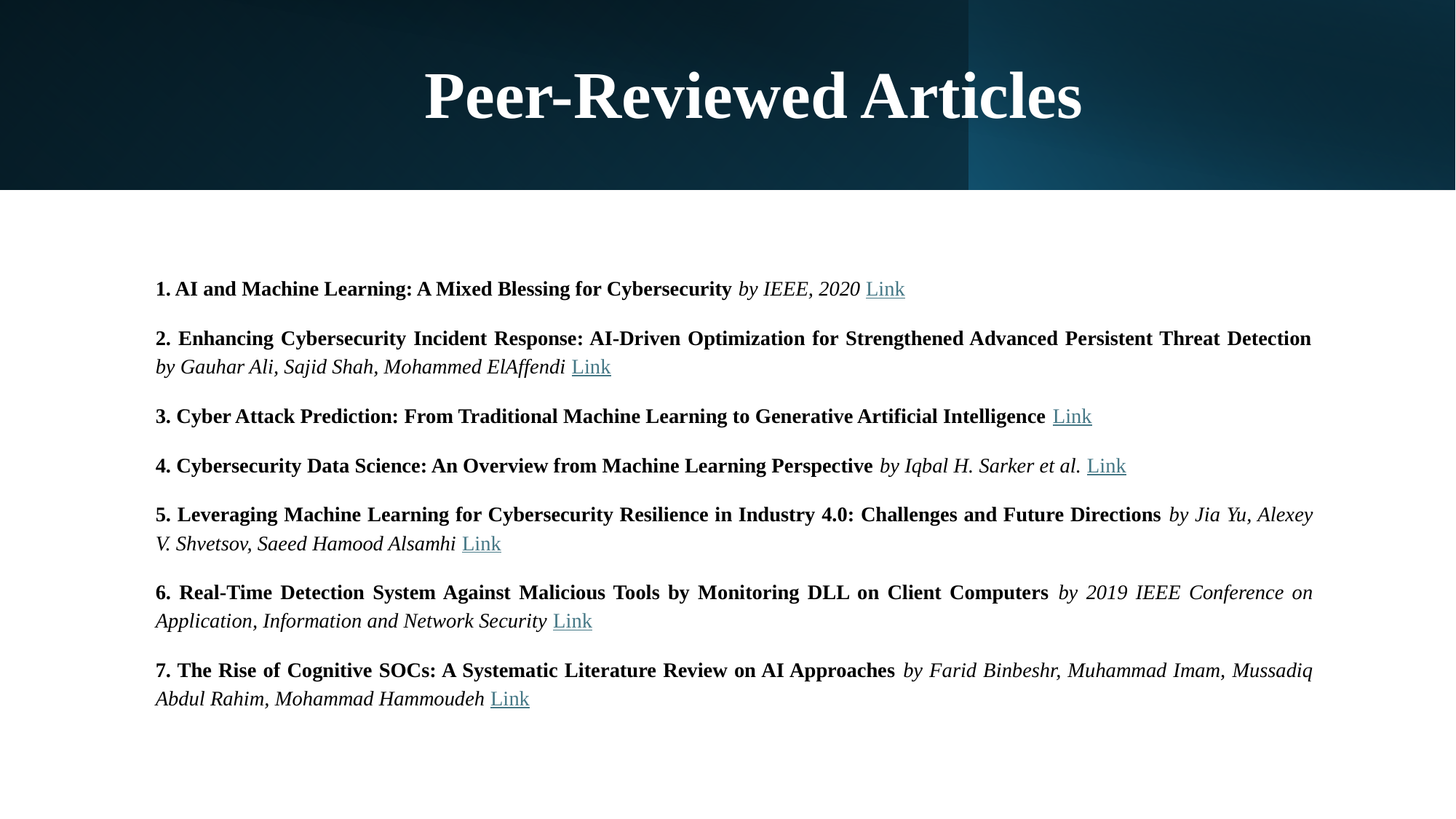

# Peer-Reviewed Articles
1. AI and Machine Learning: A Mixed Blessing for Cybersecurity by IEEE, 2020 Link
2. Enhancing Cybersecurity Incident Response: AI-Driven Optimization for Strengthened Advanced Persistent Threat Detection by Gauhar Ali, Sajid Shah, Mohammed ElAffendi Link
3. Cyber Attack Prediction: From Traditional Machine Learning to Generative Artificial Intelligence Link
4. Cybersecurity Data Science: An Overview from Machine Learning Perspective by Iqbal H. Sarker et al. Link
5. Leveraging Machine Learning for Cybersecurity Resilience in Industry 4.0: Challenges and Future Directions by Jia Yu, Alexey V. Shvetsov, Saeed Hamood Alsamhi Link
6. Real-Time Detection System Against Malicious Tools by Monitoring DLL on Client Computers by 2019 IEEE Conference on Application, Information and Network Security Link
7. The Rise of Cognitive SOCs: A Systematic Literature Review on AI Approaches by Farid Binbeshr, Muhammad Imam, Mussadiq Abdul Rahim, Mohammad Hammoudeh Link